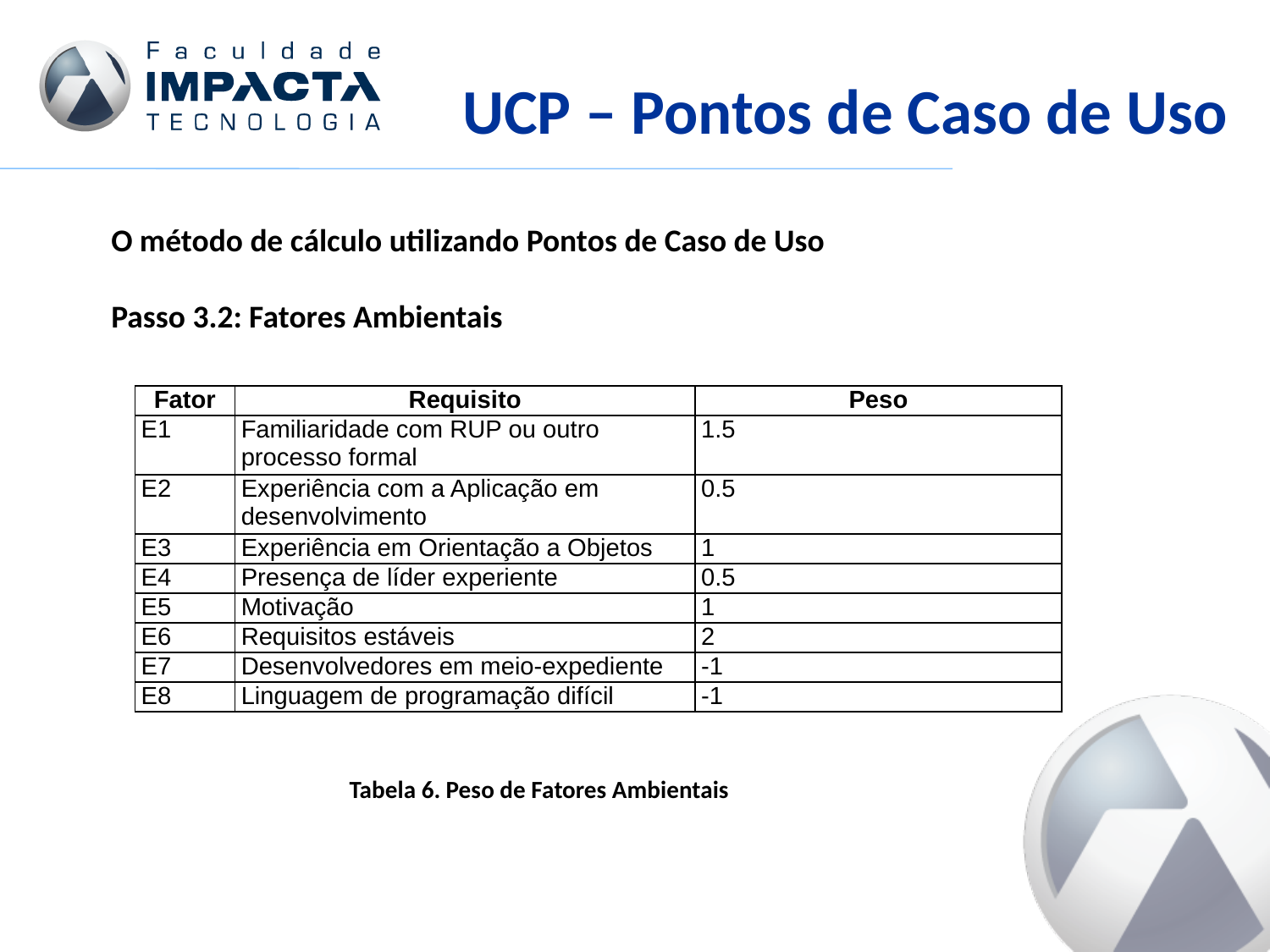

UCP – Pontos de Caso de Uso

O método de cálculo utilizando Pontos de Caso de Uso

Passo 3.2: Fatores Ambientais
| Fator | Requisito | Peso |
| --- | --- | --- |
| E1 | Familiaridade com RUP ou outro processo formal | 1.5 |
| E2 | Experiência com a Aplicação em desenvolvimento | 0.5 |
| E3 | Experiência em Orientação a Objetos | 1 |
| E4 | Presença de líder experiente | 0.5 |
| E5 | Motivação | 1 |
| E6 | Requisitos estáveis | 2 |
| E7 | Desenvolvedores em meio-expediente | -1 |
| E8 | Linguagem de programação difícil | -1 |
Tabela 6. Peso de Fatores Ambientais